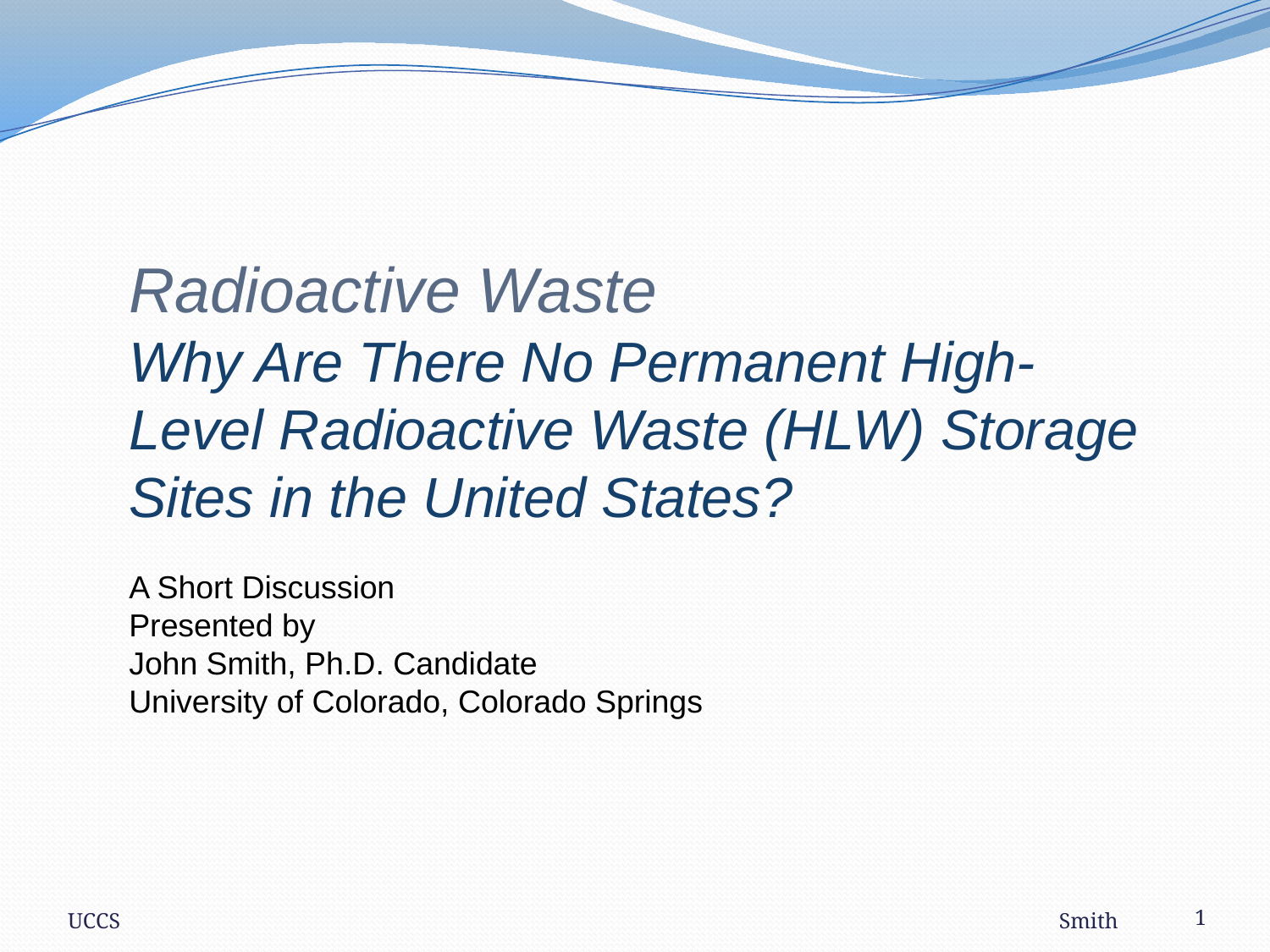

Radioactive Waste
Why Are There No Permanent High-Level Radioactive Waste (HLW) Storage Sites in the United States?

A Short Discussion
Presented by
John Smith, Ph.D. Candidate
University of Colorado, Colorado Springs
1
UCCS                                                                                                                                                                           Smith